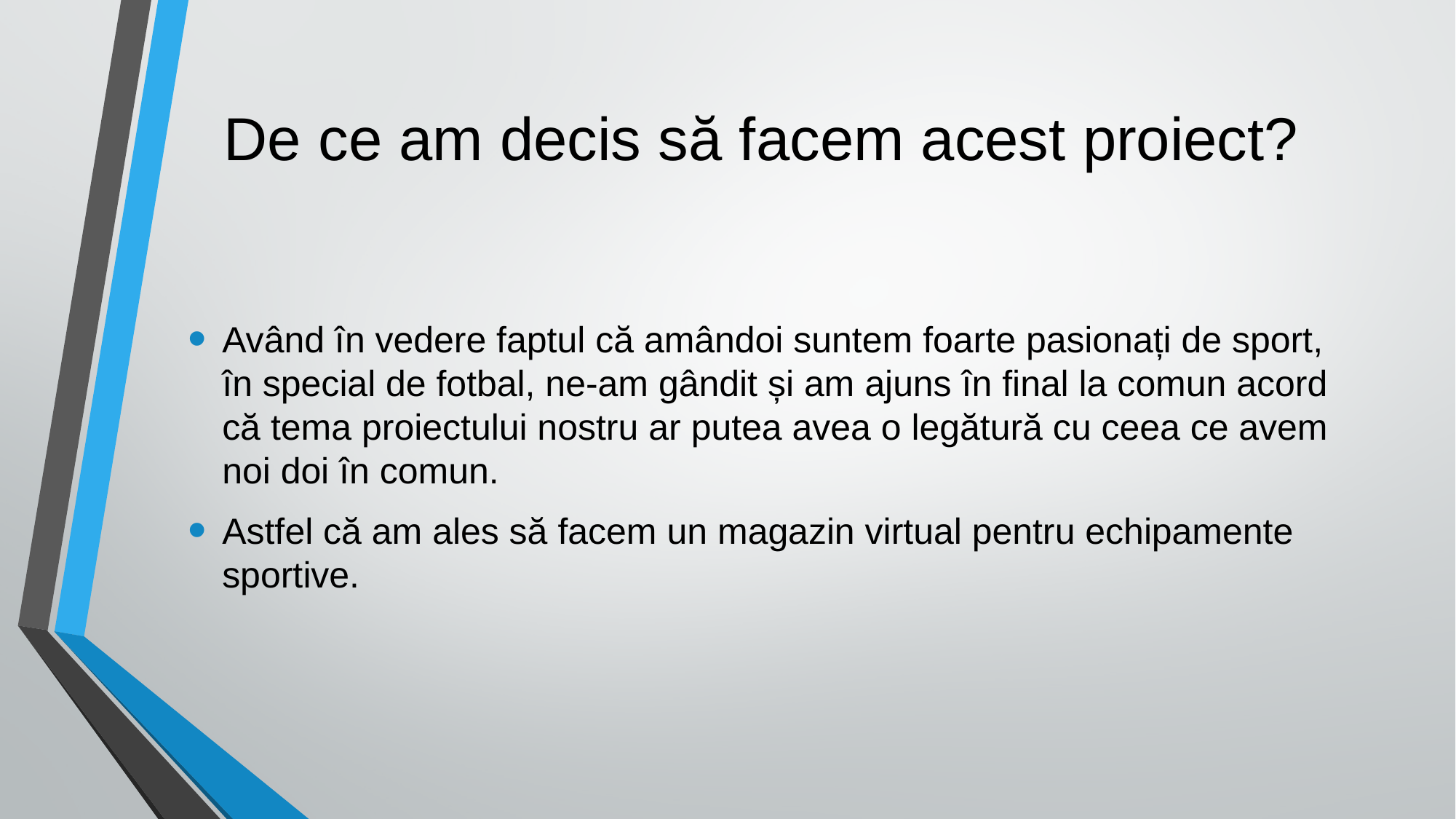

# De ce am decis să facem acest proiect?
Având în vedere faptul că amândoi suntem foarte pasionați de sport, în special de fotbal, ne-am gândit și am ajuns în final la comun acord că tema proiectului nostru ar putea avea o legătură cu ceea ce avem noi doi în comun.
Astfel că am ales să facem un magazin virtual pentru echipamente sportive.